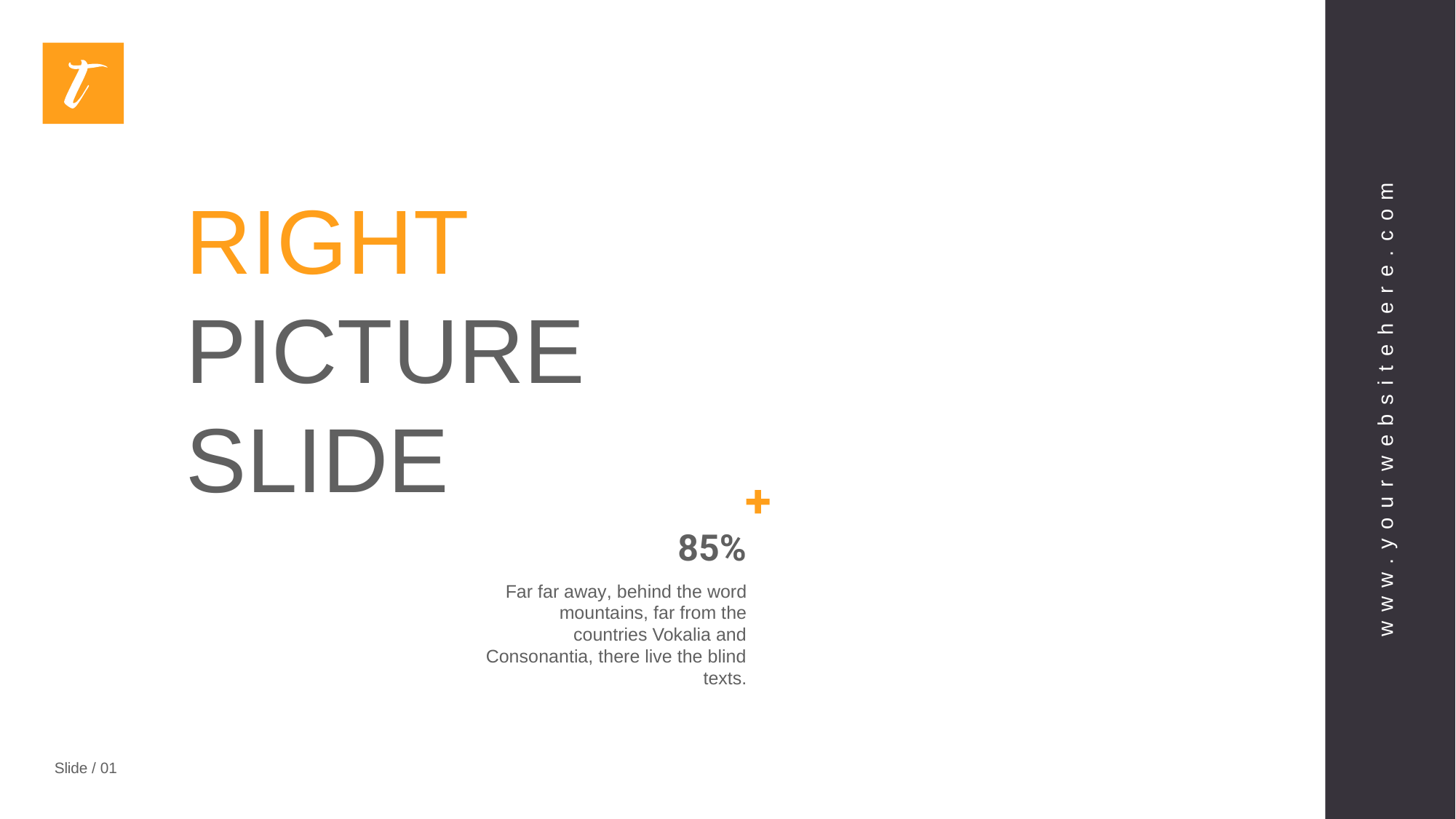

www.yourwebsitehere.com
RIGHT
PICTURE
SLIDE

85%
Far far away, behind the word mountains, far from the countries Vokalia and Consonantia, there live the blind texts.
Slide / 01